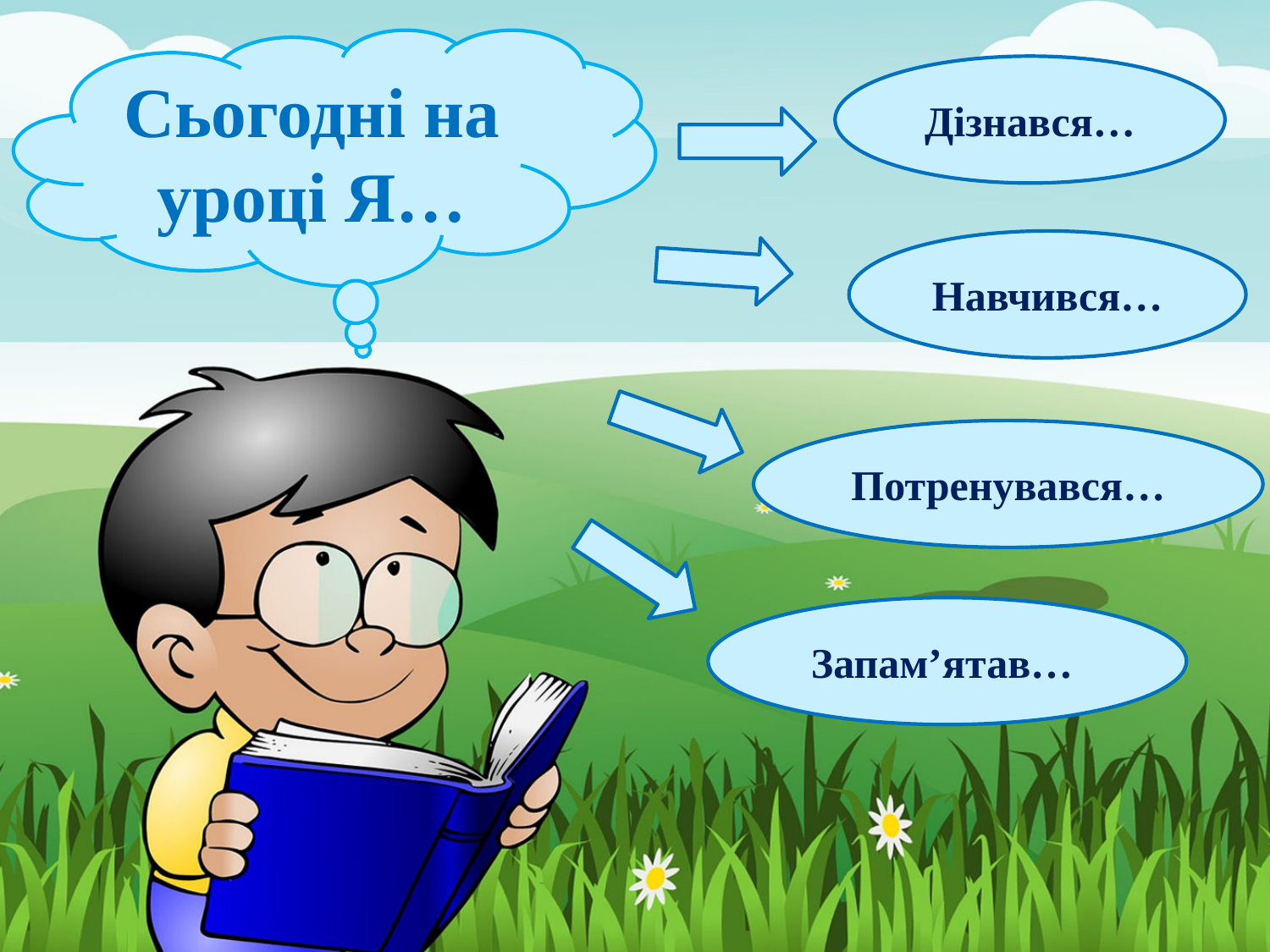

Сьогодні на уроці Я…
Дізнався…

Навчився…

Потренувався…

Запам’ятав…